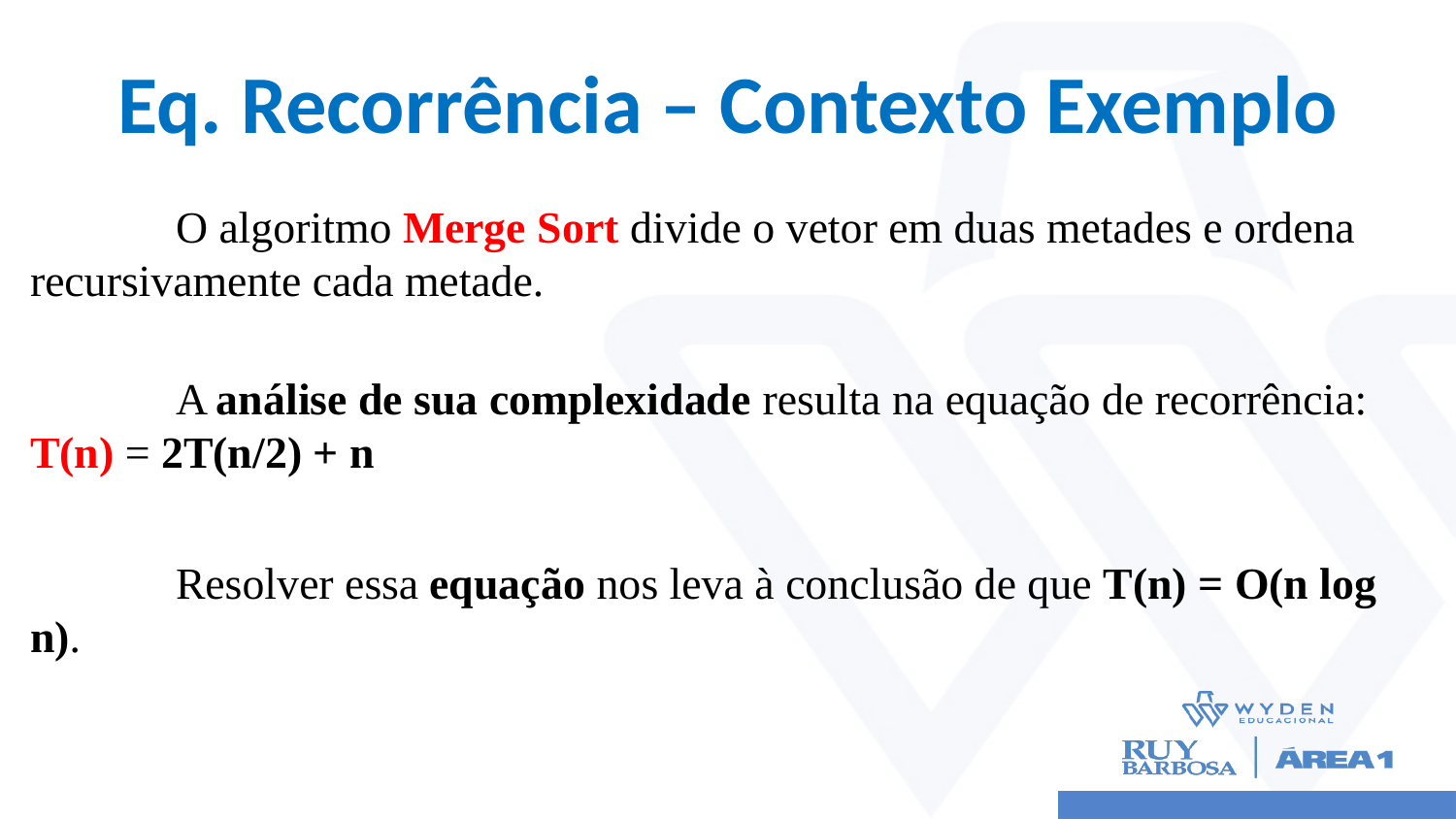

# Eq. Recorrência – Contexto Exemplo
	O algoritmo Merge Sort divide o vetor em duas metades e ordena recursivamente cada metade.
	A análise de sua complexidade resulta na equação de recorrência:
T(n) = 2T(n/2) + n

	Resolver essa equação nos leva à conclusão de que T(n) = O(n log n).